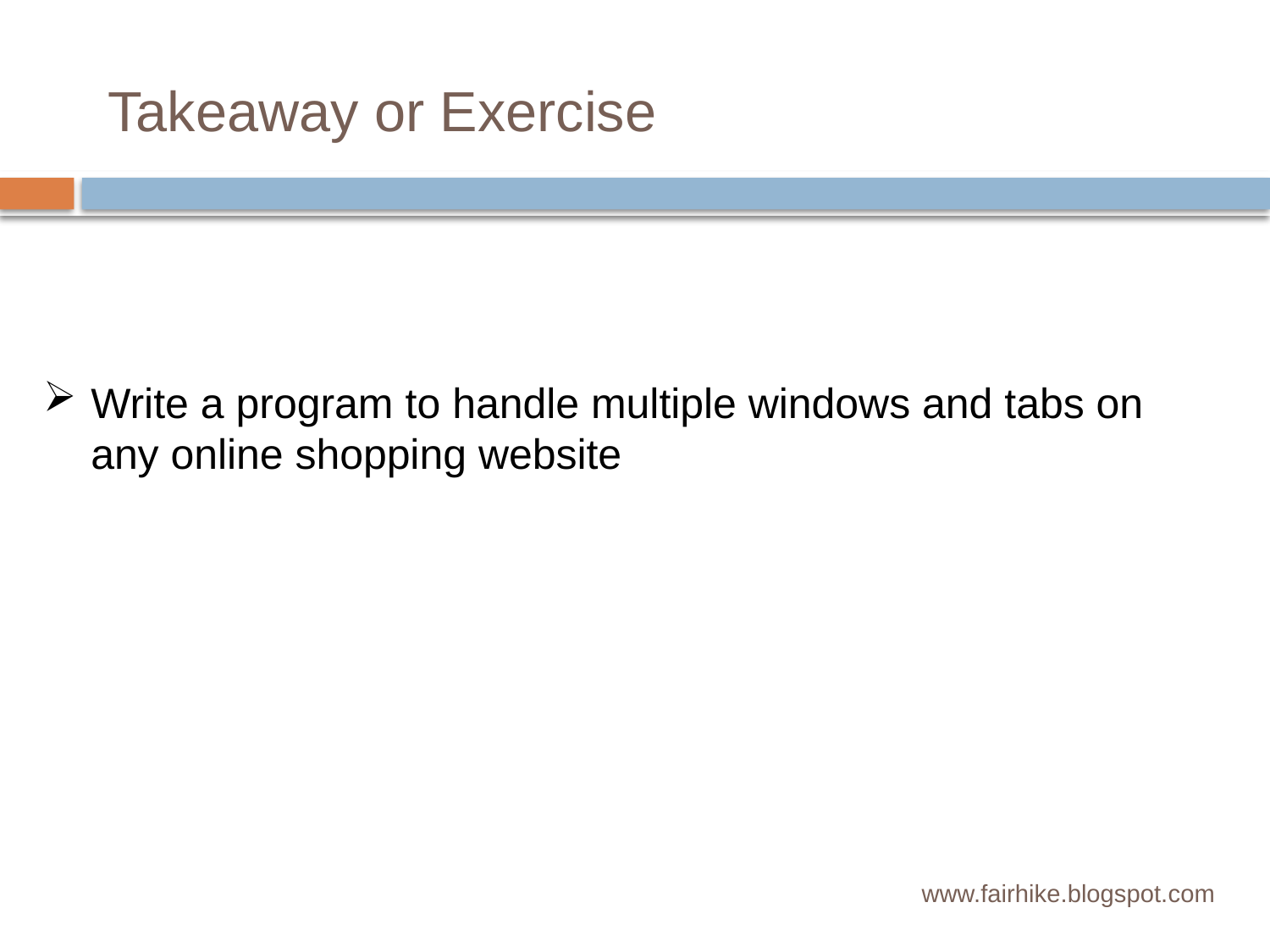

# Takeaway or Exercise
Write a program to handle multiple windows and tabs on any online shopping website
www.fairhike.blogspot.com